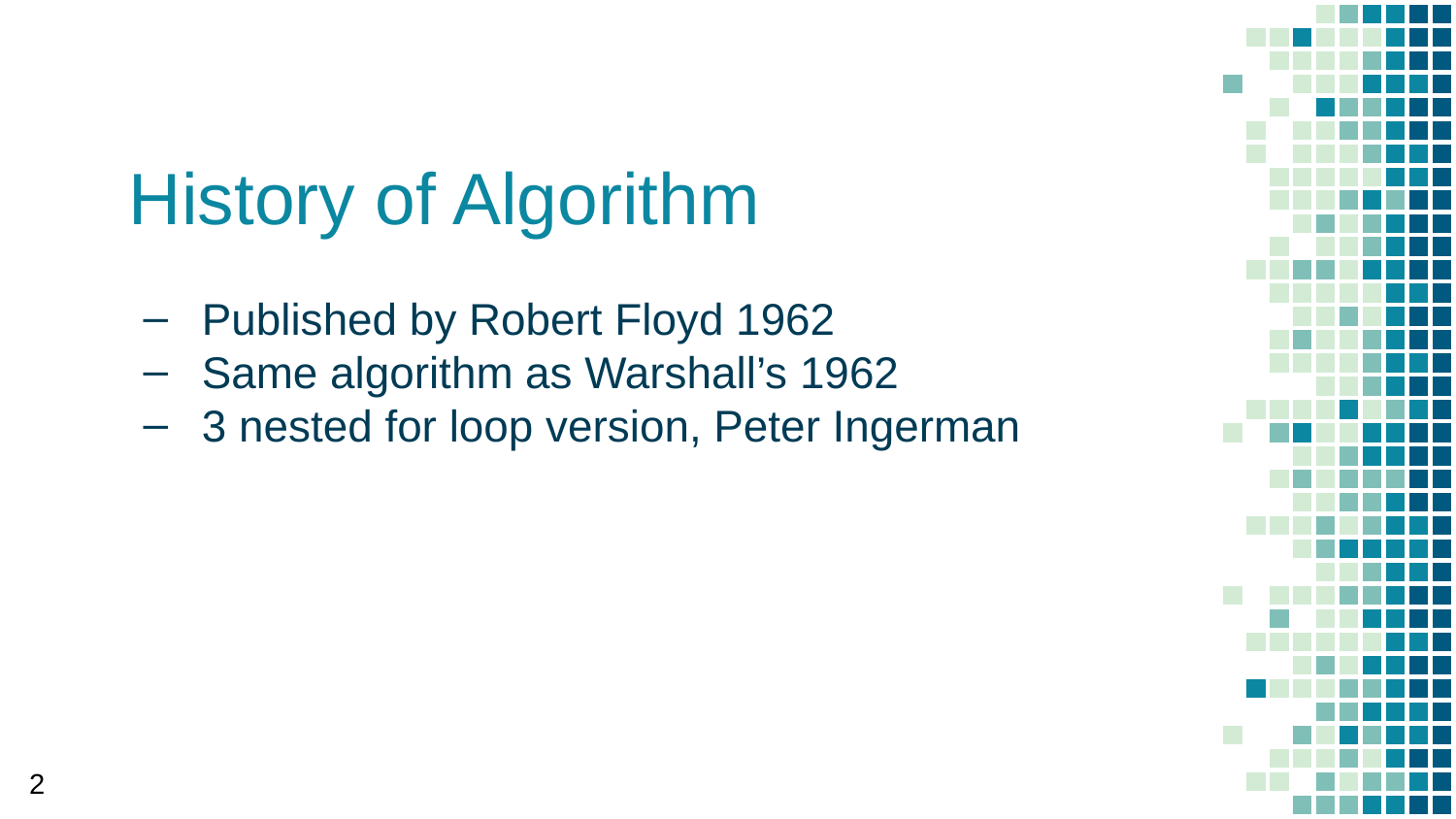

# History of Algorithm
Published by Robert Floyd 1962
Same algorithm as Warshall’s 1962
3 nested for loop version, Peter Ingerman
2